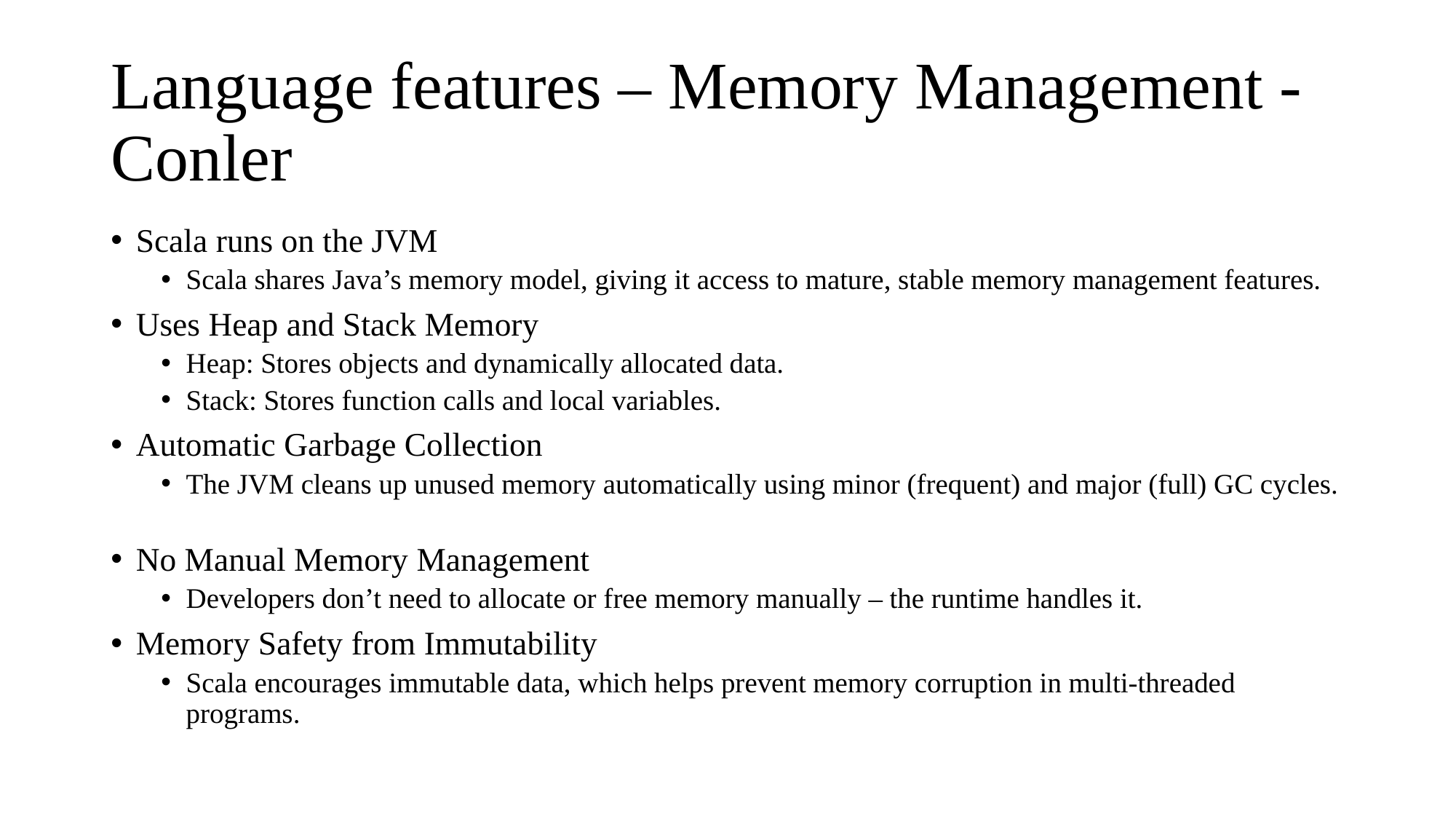

# Language features – Memory Management - Conler
Scala runs on the JVM
Scala shares Java’s memory model, giving it access to mature, stable memory management features.
Uses Heap and Stack Memory
Heap: Stores objects and dynamically allocated data.
Stack: Stores function calls and local variables.
Automatic Garbage Collection
The JVM cleans up unused memory automatically using minor (frequent) and major (full) GC cycles.
No Manual Memory Management
Developers don’t need to allocate or free memory manually – the runtime handles it.
Memory Safety from Immutability
Scala encourages immutable data, which helps prevent memory corruption in multi-threaded programs.